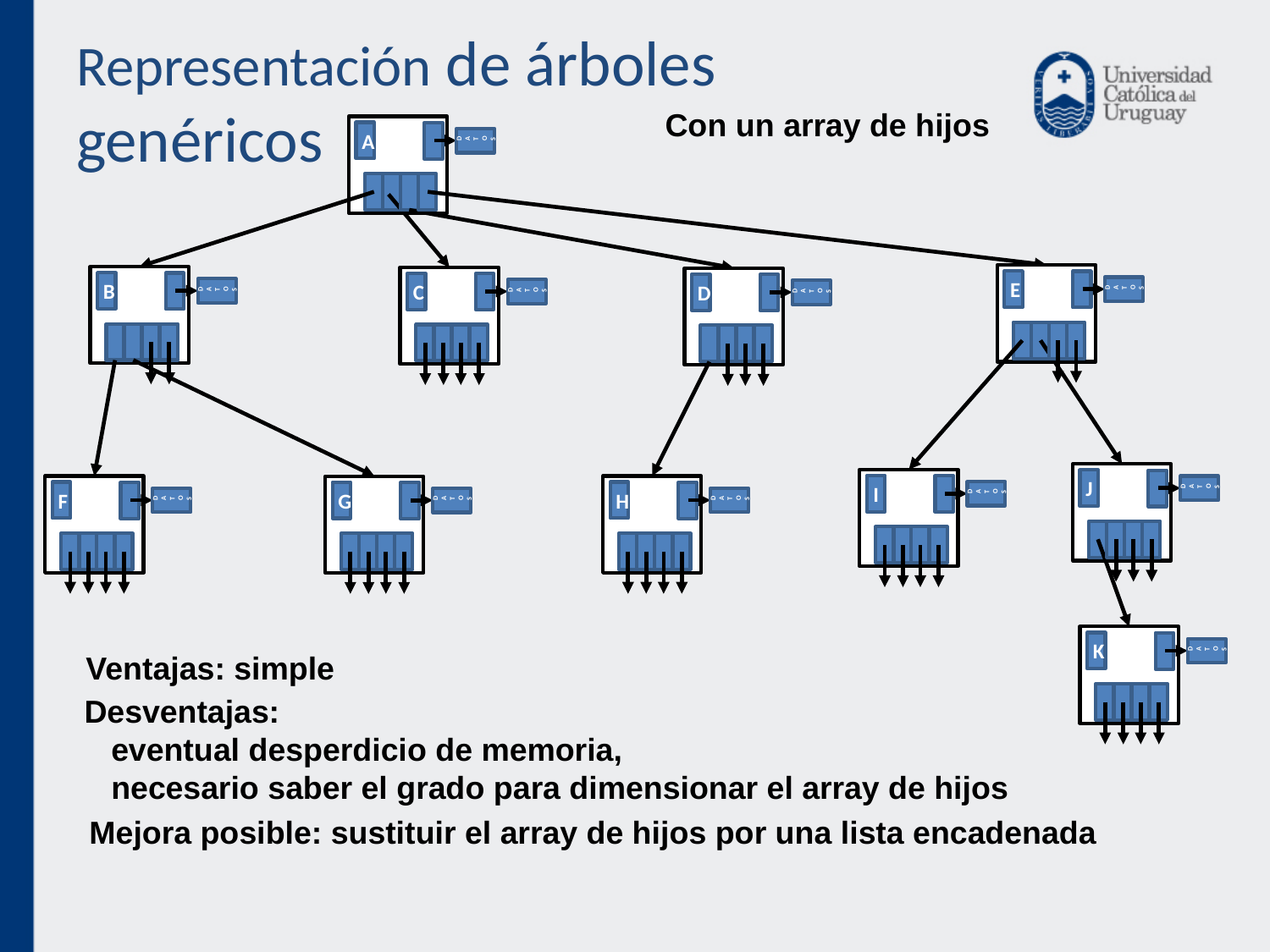

# Representación de árboles genéricos
Con un array de hijos
DATOS

A

DATOS

E

DATOS

B

DATOS

C

DATOS

D

DATOS

J

DATOS

I

DATOS

F

DATOS

H

DATOS

G

DATOS

K

Ventajas: simple
Desventajas:
   eventual desperdicio de memoria,
   necesario saber el grado para dimensionar el array de hijos
Mejora posible: sustituir el array de hijos por una lista encadenada